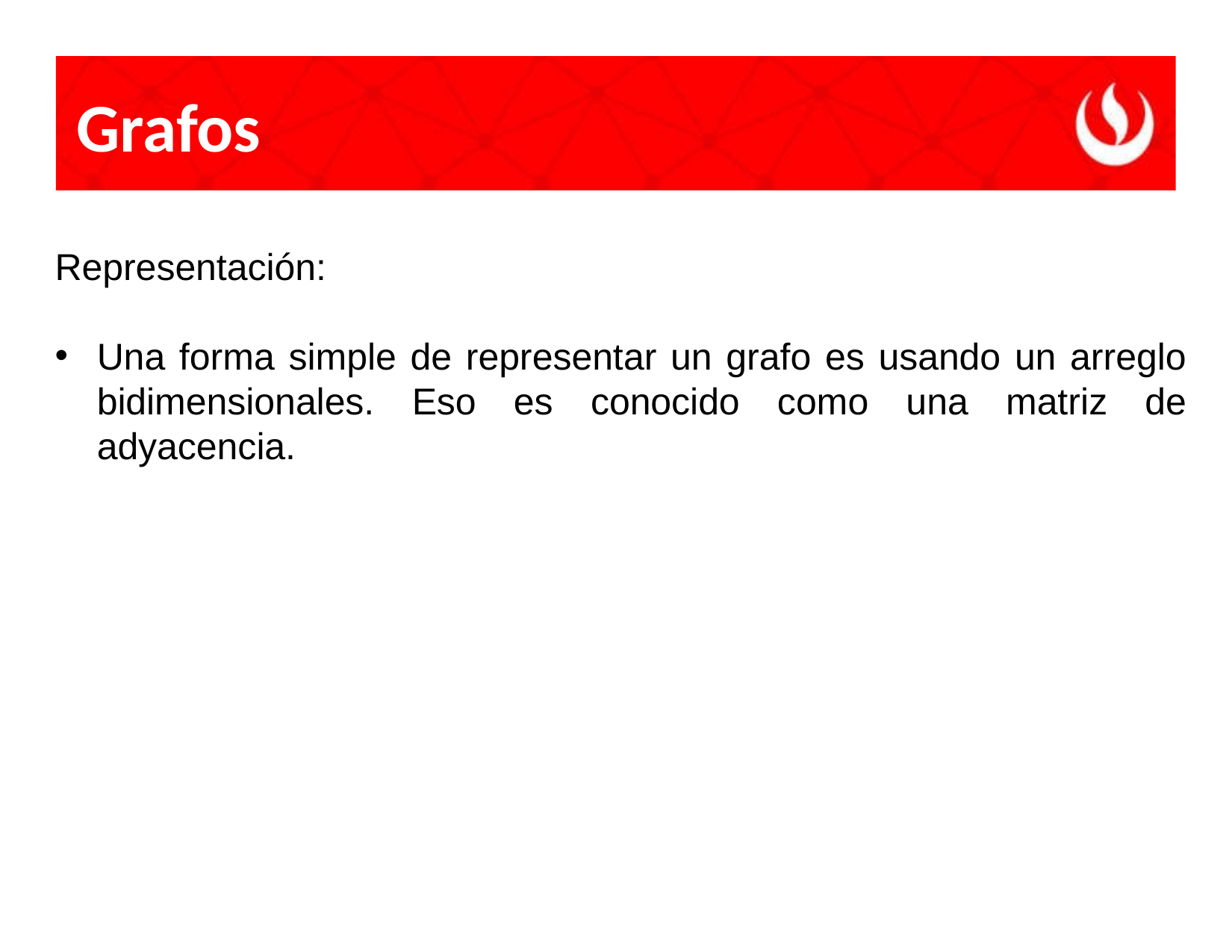

# Grafos
Representación:

Una forma simple de representar un grafo es usando un arreglo bidimensionales. Eso es conocido como una matriz de adyacencia.